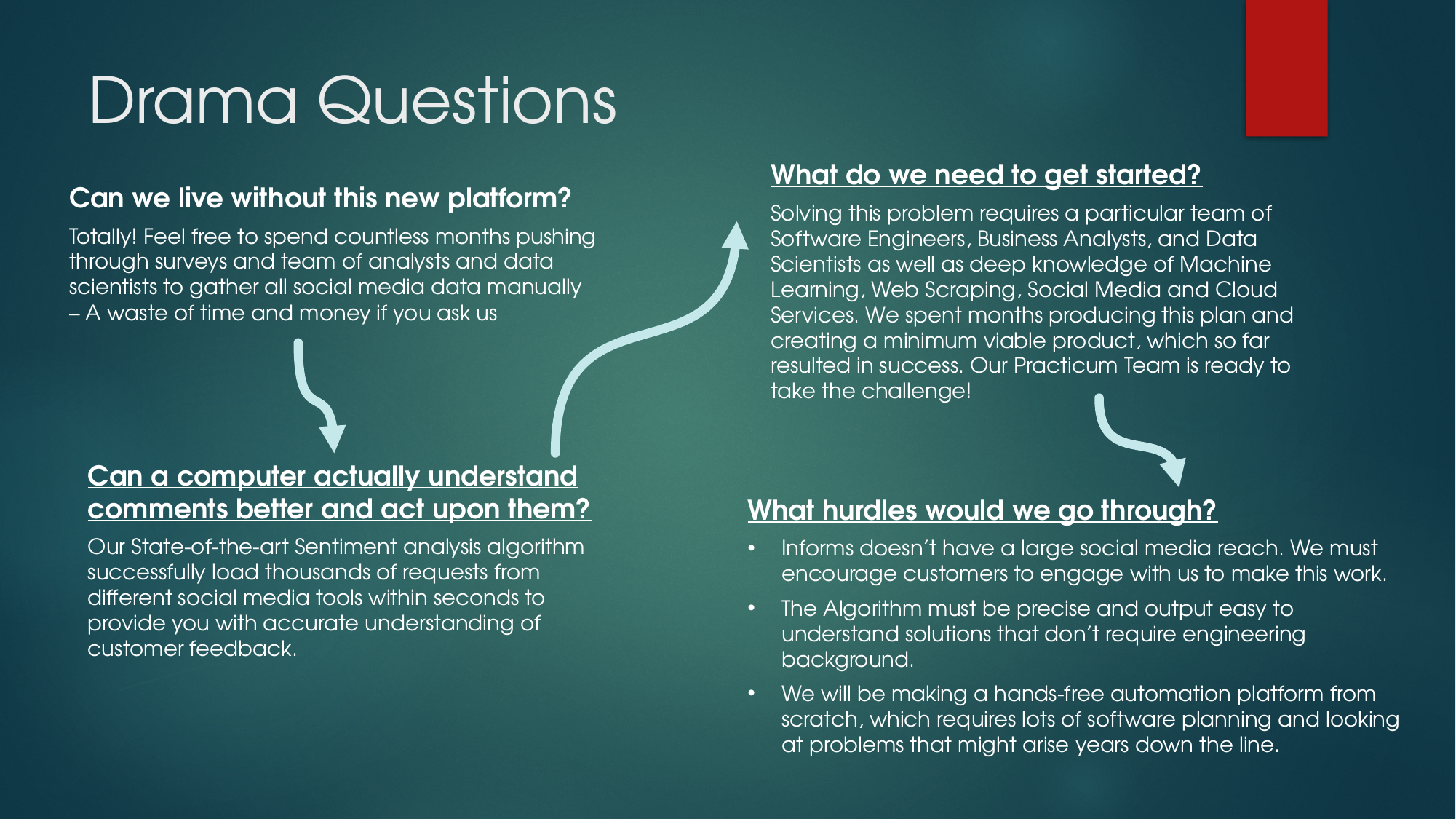

# Drama Questions
What do we need to get started?
Solving this problem requires a particular team of Software Engineers, Business Analysts, and Data Scientists as well as deep knowledge of Machine Learning, Web Scraping, Social Media and Cloud Services. We spent months producing this plan and creating a minimum viable product, which so far resulted in success. Our Practicum Team is ready to take the challenge!
Can we live without this new platform?
Totally! Feel free to spend countless months pushing through surveys and team of analysts and data scientists to gather all social media data manually
– A waste of time and money if you ask us
Can a computer actually understand comments better and act upon them?
Our State-of-the-art Sentiment analysis algorithm successfully load thousands of requests from different social media tools within seconds to provide you with accurate understanding of customer feedback.
What hurdles would we go through?
Informs doesn’t have a large social media reach. We must encourage customers to engage with us to make this work.
The Algorithm must be precise and output easy to understand solutions that don’t require engineering background.
We will be making a hands-free automation platform from scratch, which requires lots of software planning and looking at problems that might arise years down the line.